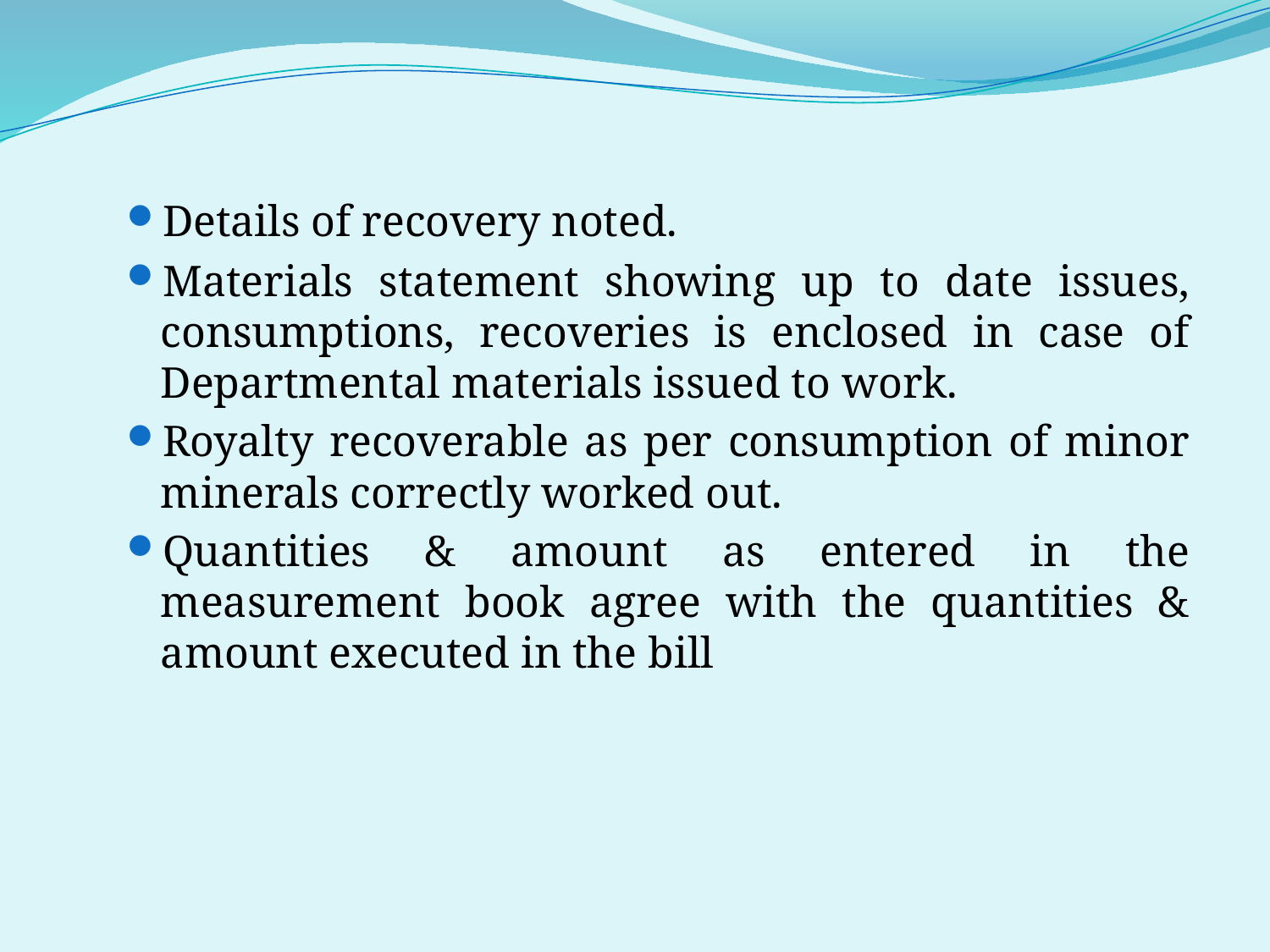

Details of recovery noted.
Materials statement showing up to date issues, consumptions, recoveries is enclosed in case of Departmental materials issued to work.
Royalty recoverable as per consumption of minor minerals correctly worked out.
Quantities & amount as entered in the measurement book agree with the quantities & amount executed in the bill